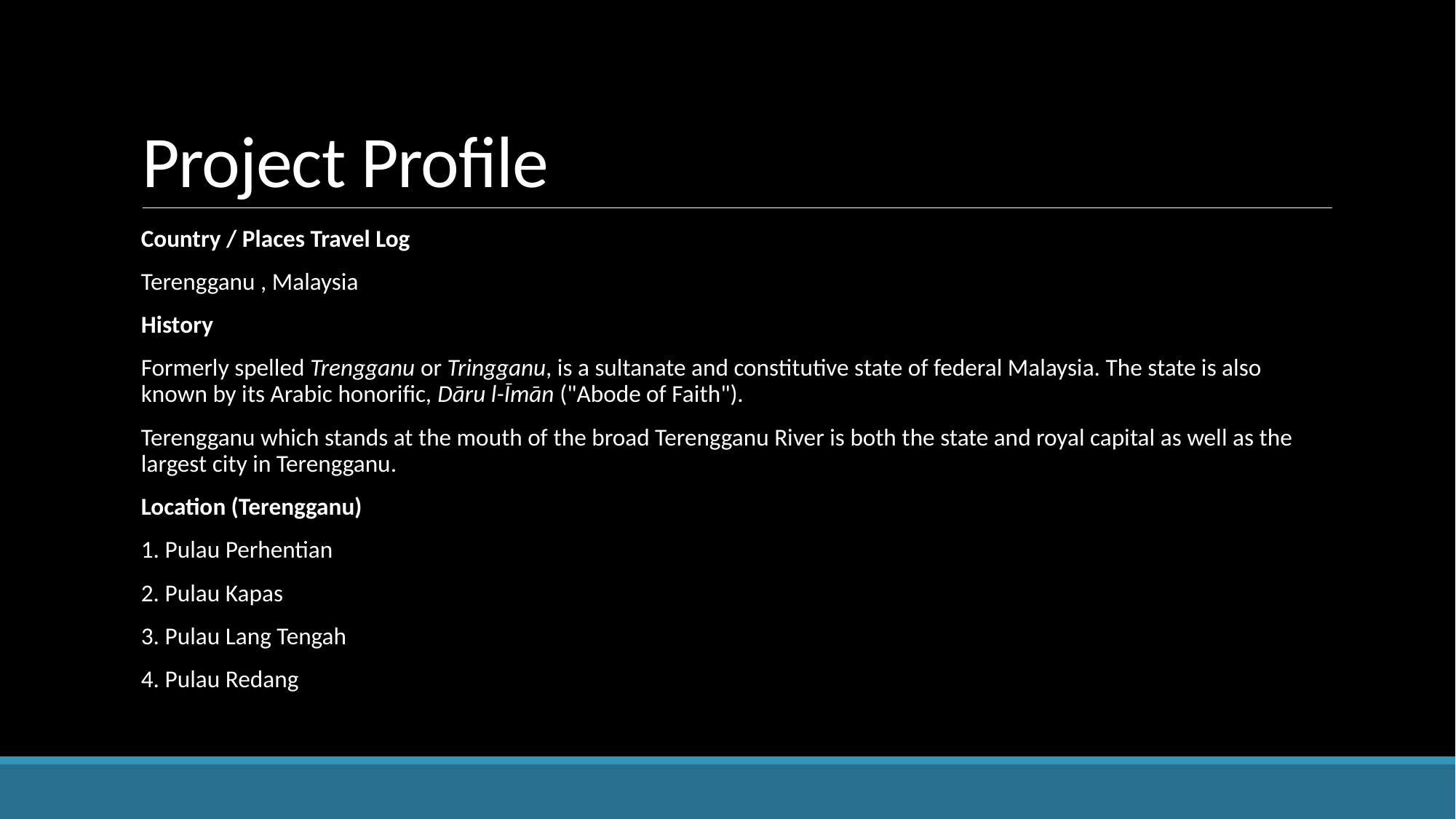

# Project Profile
Country / Places Travel Log
Terengganu , Malaysia
History
Formerly spelled Trengganu or Tringganu, is a sultanate and constitutive state of federal Malaysia. The state is also known by its Arabic honorific, Dāru l-Īmān ("Abode of Faith").
Terengganu which stands at the mouth of the broad Terengganu River is both the state and royal capital as well as the largest city in Terengganu.
Location (Terengganu)
1. Pulau Perhentian
2. Pulau Kapas
3. Pulau Lang Tengah
4. Pulau Redang